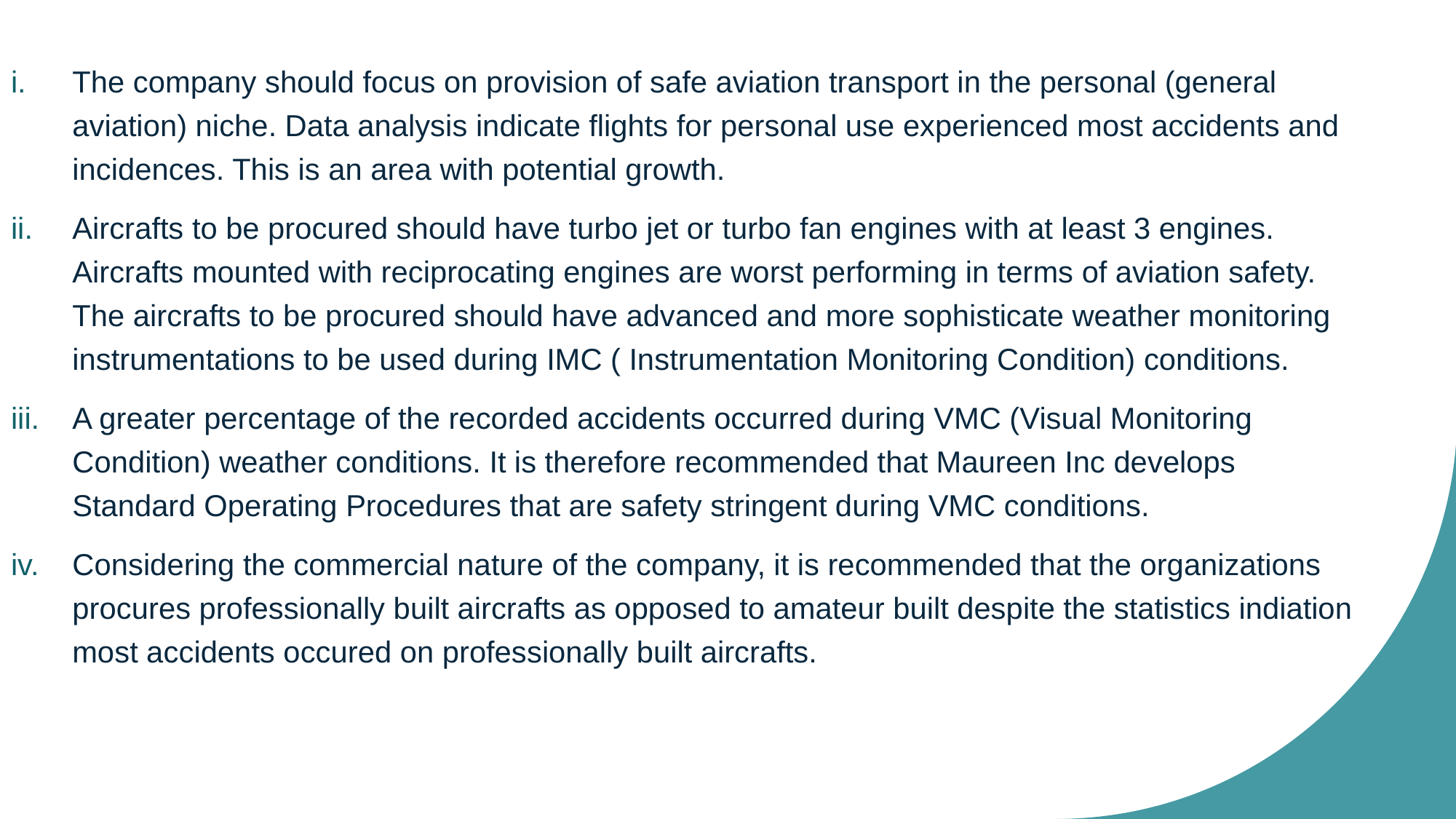

The company should focus on provision of safe aviation transport in the personal (general aviation) niche. Data analysis indicate flights for personal use experienced most accidents and incidences. This is an area with potential growth.
Aircrafts to be procured should have turbo jet or turbo fan engines with at least 3 engines. Aircrafts mounted with reciprocating engines are worst performing in terms of aviation safety. The aircrafts to be procured should have advanced and more sophisticate weather monitoring instrumentations to be used during IMC ( Instrumentation Monitoring Condition) conditions.
A greater percentage of the recorded accidents occurred during VMC (Visual Monitoring Condition) weather conditions. It is therefore recommended that Maureen Inc develops Standard Operating Procedures that are safety stringent during VMC conditions.
Considering the commercial nature of the company, it is recommended that the organizations procures professionally built aircrafts as opposed to amateur built despite the statistics indiation most accidents occured on professionally built aircrafts.
11